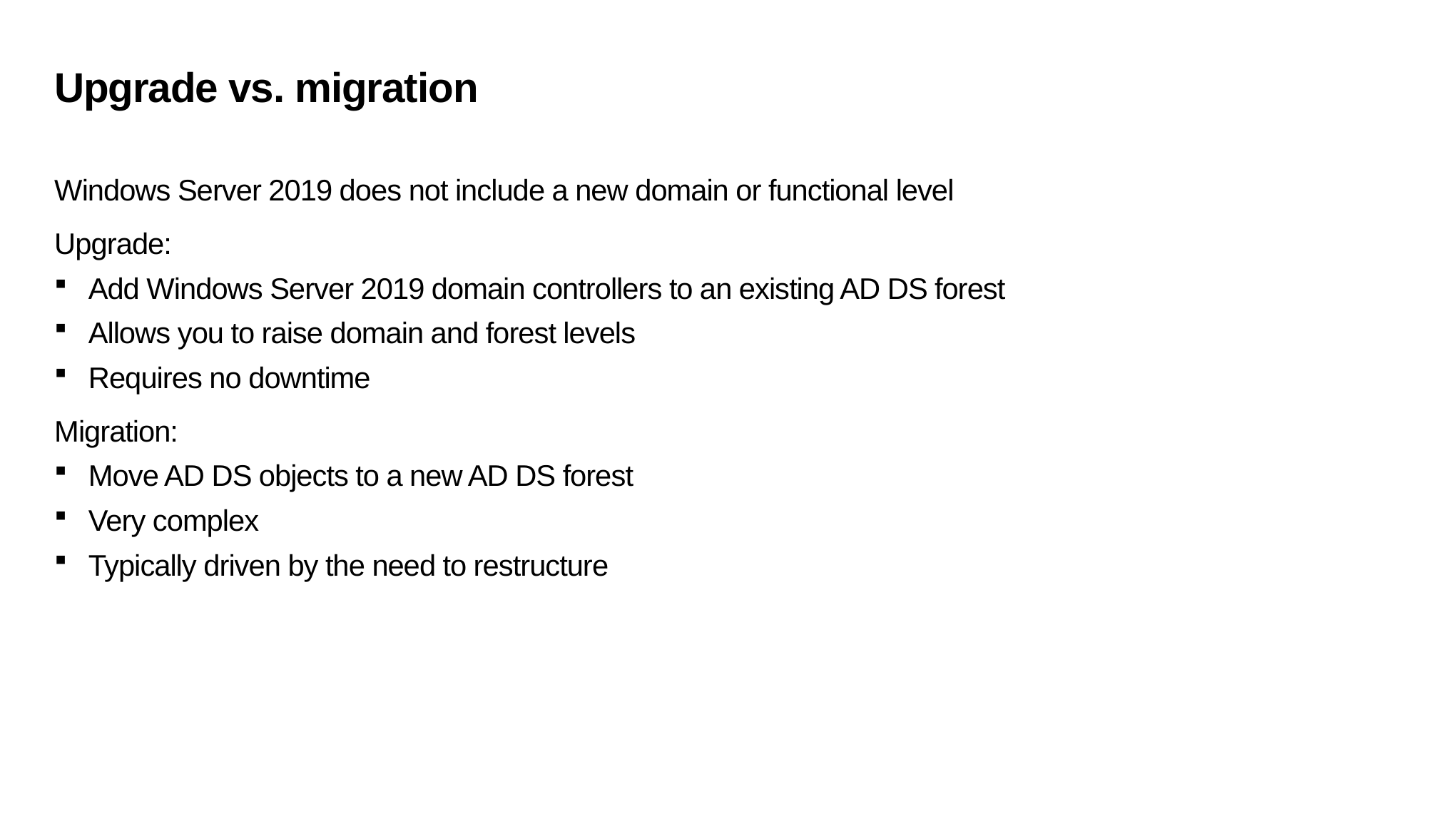

# Upgrade vs. migration
Windows Server 2019 does not include a new domain or functional level
Upgrade:
Add Windows Server 2019 domain controllers to an existing AD DS forest
Allows you to raise domain and forest levels
Requires no downtime
Migration:
Move AD DS objects to a new AD DS forest
Very complex
Typically driven by the need to restructure